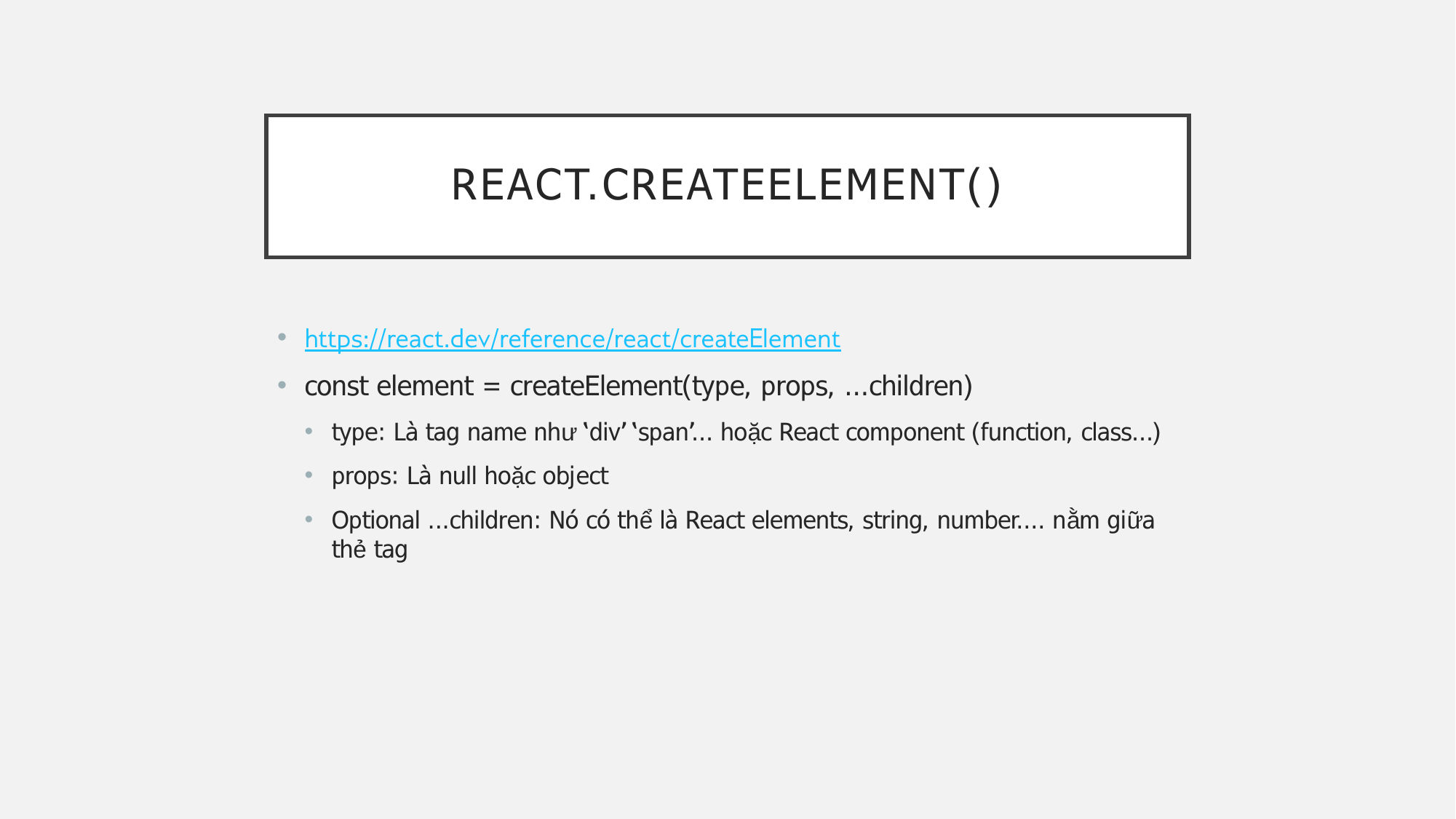

# React.createElement()
https://react.dev/reference/react/createElement
const element = createElement(type, props, ...children)
type: Là tag name như ‘div’ ‘span’... hoặc React component (function, class...)
props: Là null hoặc object
Optional ...children: Nó có thể là React elements, string, number.... nằm giữa thẻ tag